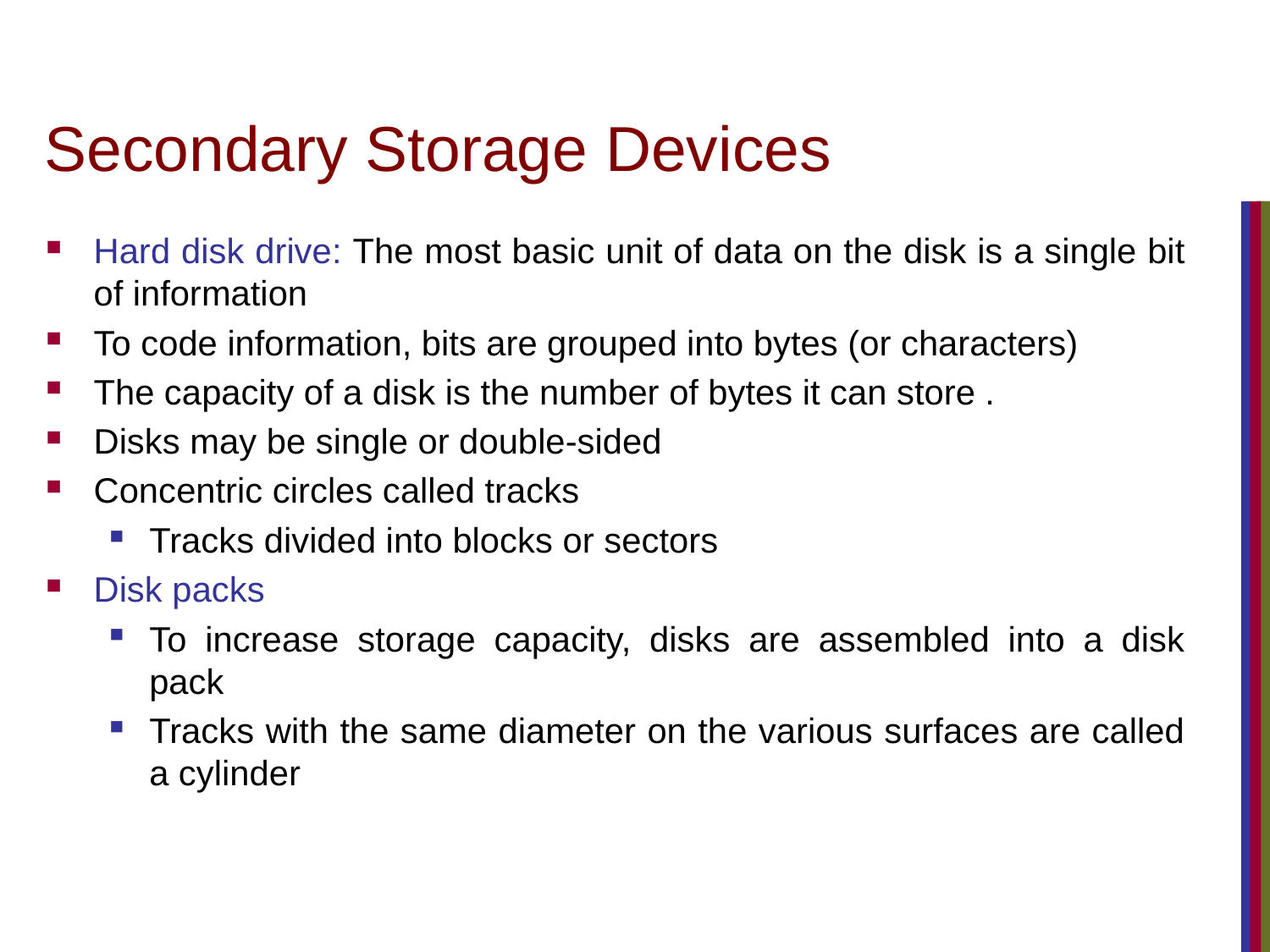

# Secondary Storage Devices
Hard disk drive: The most basic unit of data on the disk is a single bit of information
To code information, bits are grouped into bytes (or characters)
The capacity of a disk is the number of bytes it can store .
Disks may be single or double-sided
Concentric circles called tracks
Tracks divided into blocks or sectors
Disk packs
To increase storage capacity, disks are assembled into a disk pack
Tracks with the same diameter on the various surfaces are called a cylinder